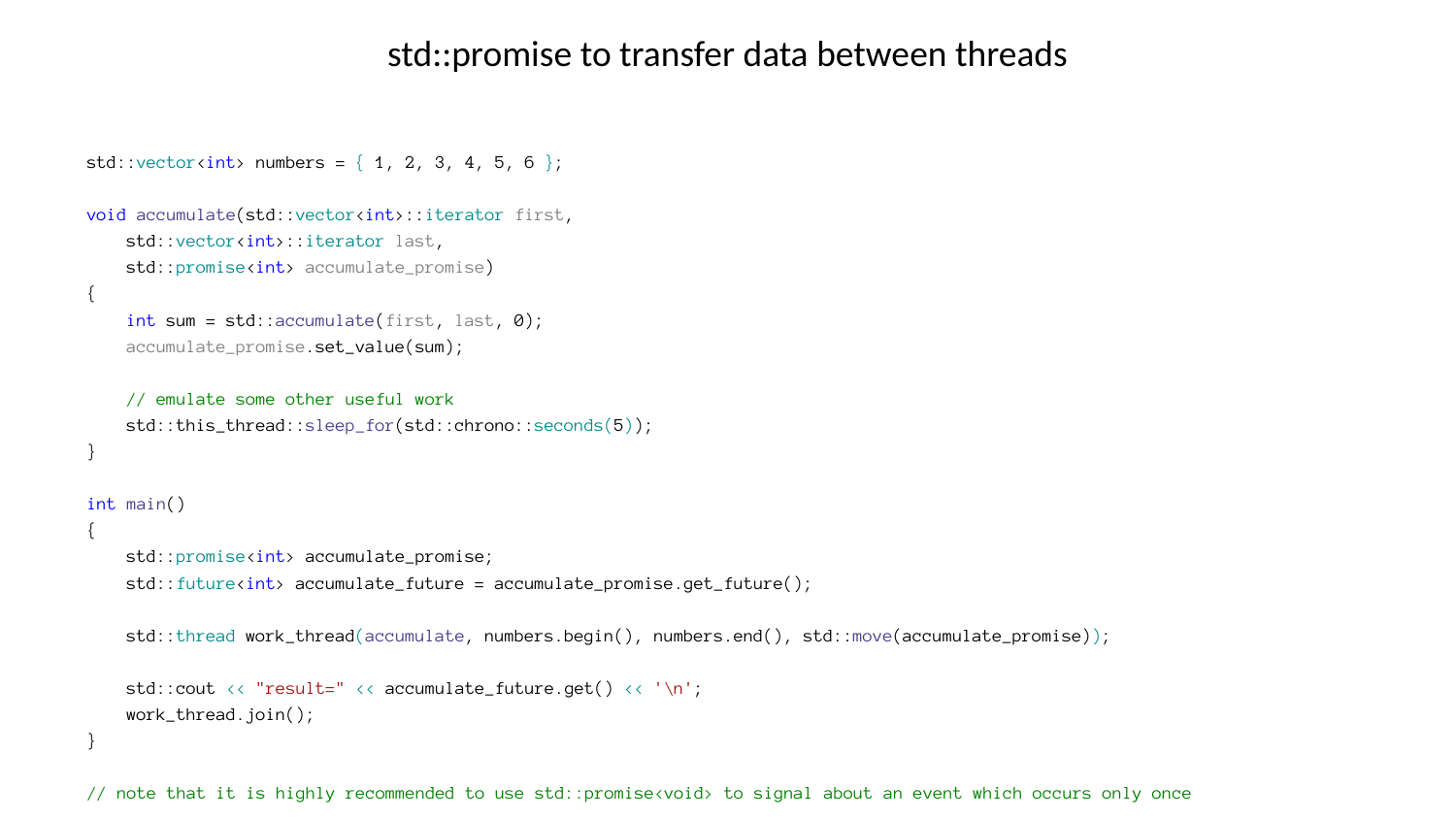

std::promise to transfer data between threads
std::vector<int> numbers = { 1, 2, 3, 4, 5, 6 };

void accumulate(std::vector<int>::iterator first,
    std::vector<int>::iterator last,
    std::promise<int> accumulate_promise)
{
    int sum = std::accumulate(first, last, 0);
    accumulate_promise.set_value(sum);

    // emulate some other useful work
    std::this_thread::sleep_for(std::chrono::seconds(5));
}

int main()
{
    std::promise<int> accumulate_promise;
    std::future<int> accumulate_future = accumulate_promise.get_future();

    std::thread work_thread(accumulate, numbers.begin(), numbers.end(), std::move(accumulate_promise));

    std::cout << "result=" << accumulate_future.get() << '\n';
    work_thread.join();
}

// note that it is highly recommended to use std::promise<void> to signal about an event which occurs only once